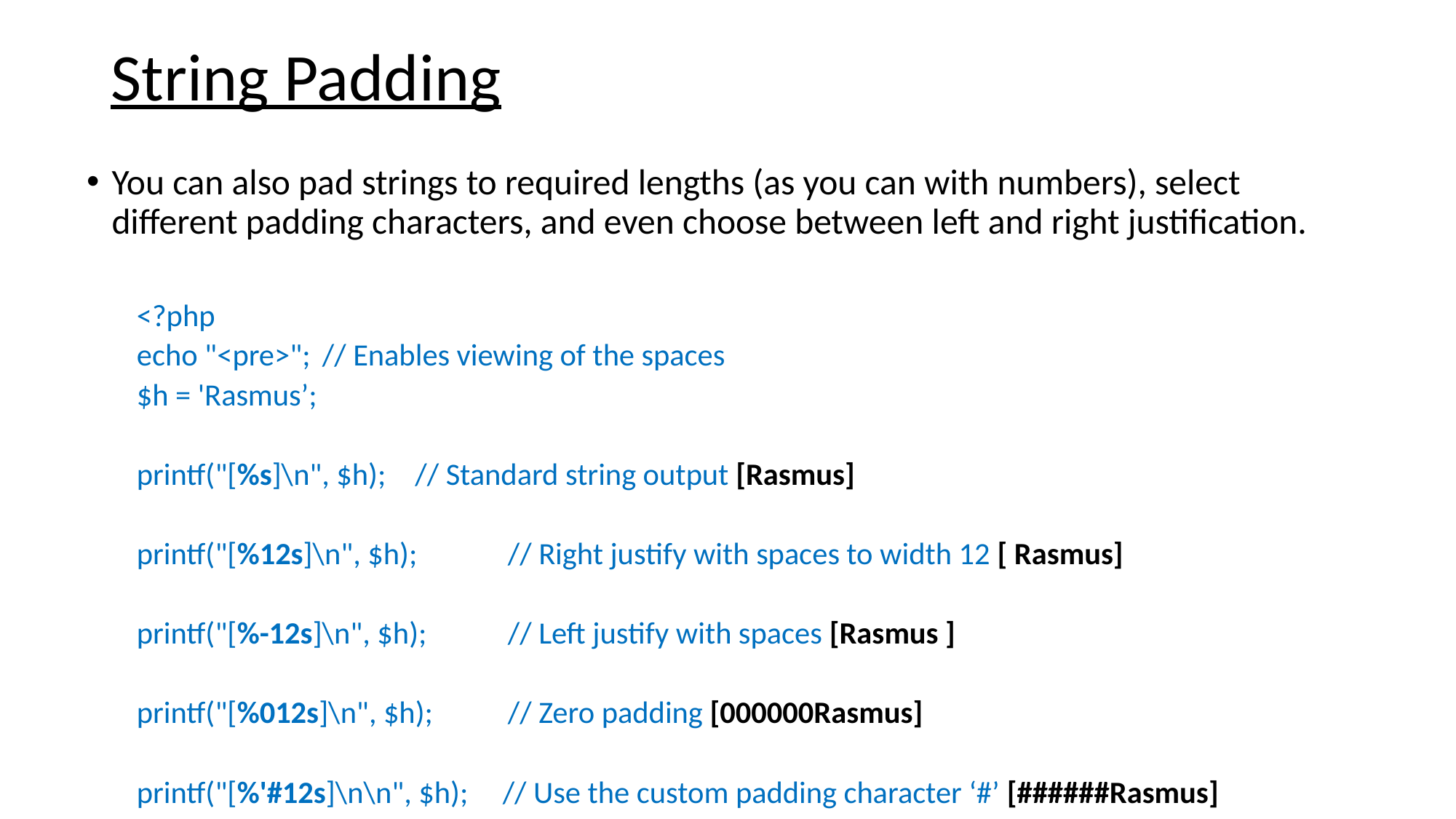

# String Padding
You can also pad strings to required lengths (as you can with numbers), select different padding characters, and even choose between left and right justification.

<?php
	echo "<pre>"; 	// Enables viewing of the spaces
	$h = 'Rasmus’;

	printf("[%s]\n", $h); 		// Standard string output [Rasmus]

	printf("[%12s]\n", $h); 		// Right justify with spaces to width 12 [ Rasmus]

	printf("[%-12s]\n", $h); 		// Left justify with spaces [Rasmus ]

	printf("[%012s]\n", $h); 	// Zero padding [000000Rasmus]

	printf("[%'#12s]\n\n", $h);     // Use the custom padding character ‘#’ [######Rasmus]